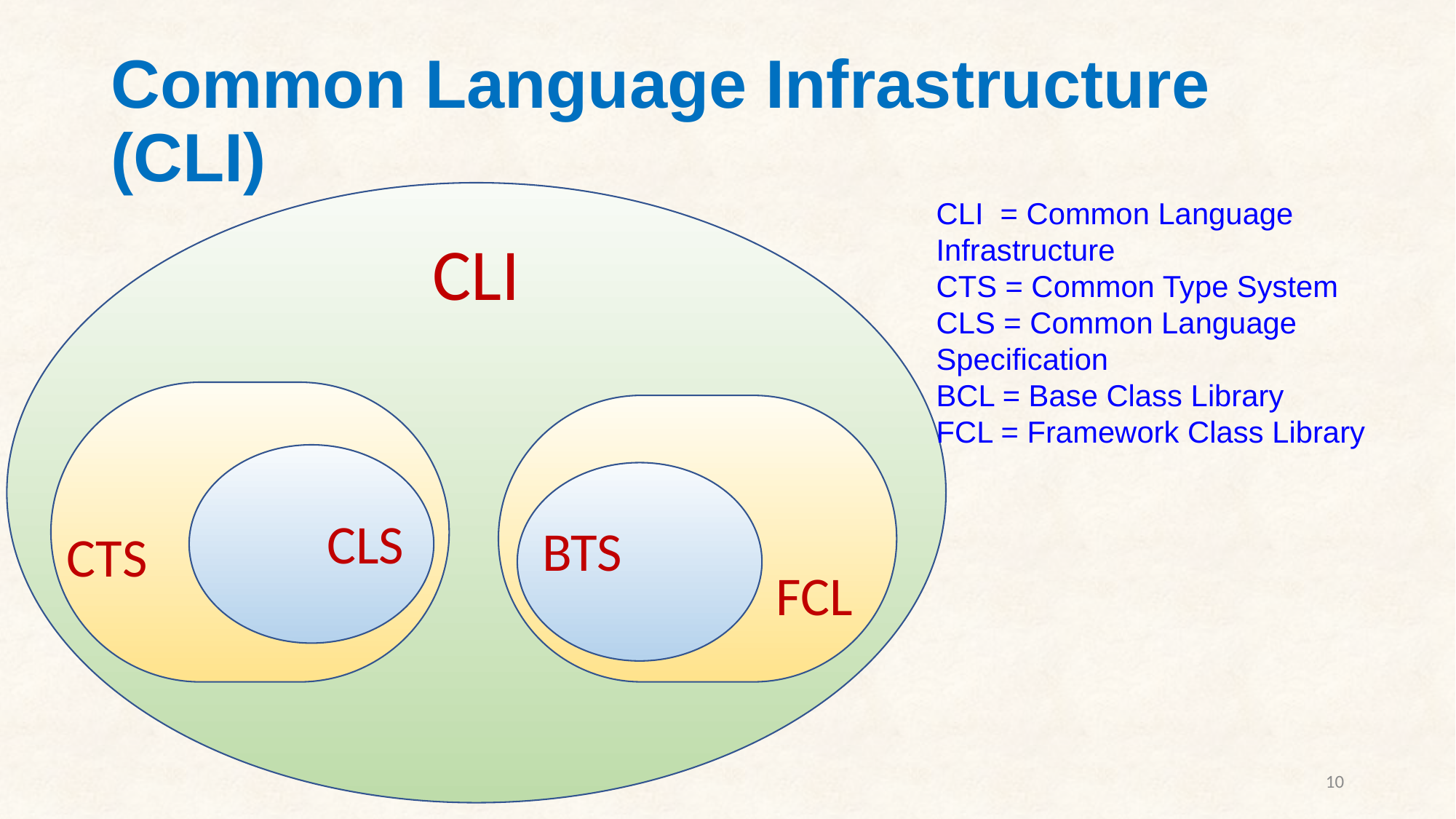

# Common Language Infrastructure (CLI)

CLI

CLS
BTS
CTS
FCL
CLI  = Common Language Infrastructure
CTS = Common Type System
CLS = Common Language Specification
BCL = Base Class Library
FCL = Framework Class Library
10